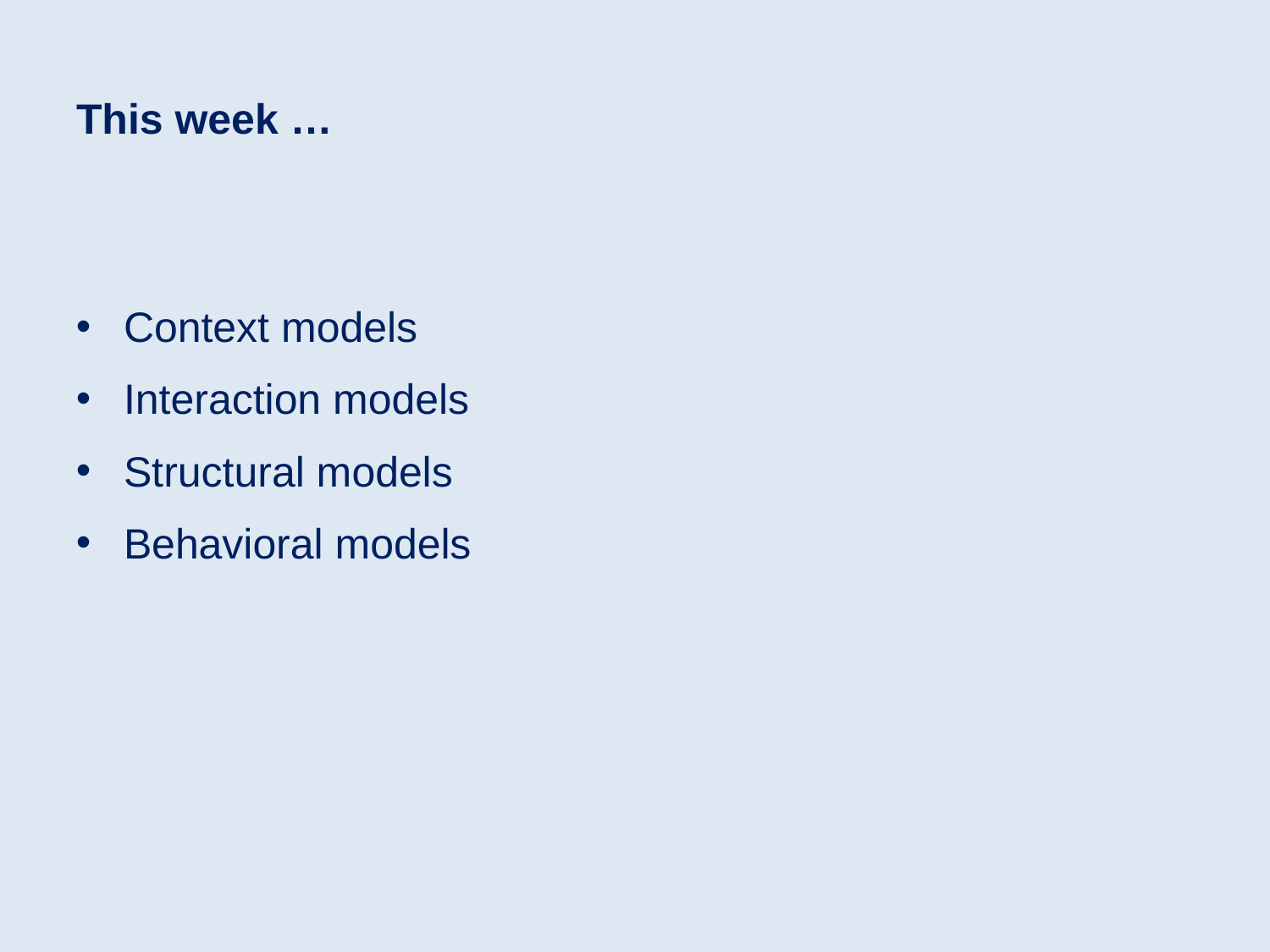

# This week …

Context models
Interaction models
Structural models
Behavioral models